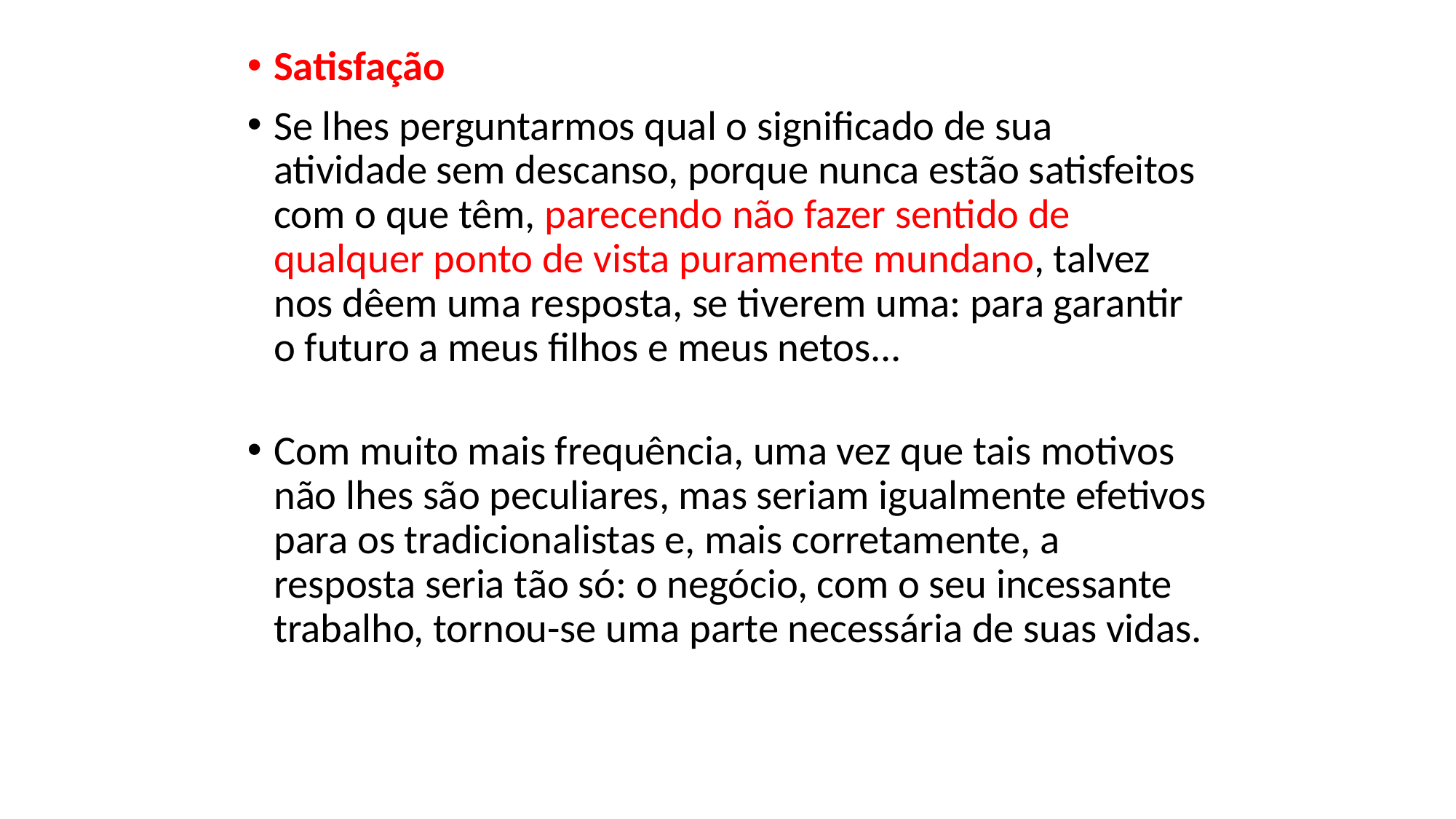

Satisfação
Se lhes perguntarmos qual o significado de sua atividade sem descanso, porque nunca estão satisfeitos com o que têm, parecendo não fazer sentido de qualquer ponto de vista puramente mundano, talvez nos dêem uma resposta, se tiverem uma: para garantir o futuro a meus filhos e meus netos...
Com muito mais frequência, uma vez que tais motivos não lhes são peculiares, mas seriam igualmente efetivos para os tradicionalistas e, mais corretamente, a resposta seria tão só: o negócio, com o seu incessante trabalho, tornou-se uma parte necessária de suas vidas.